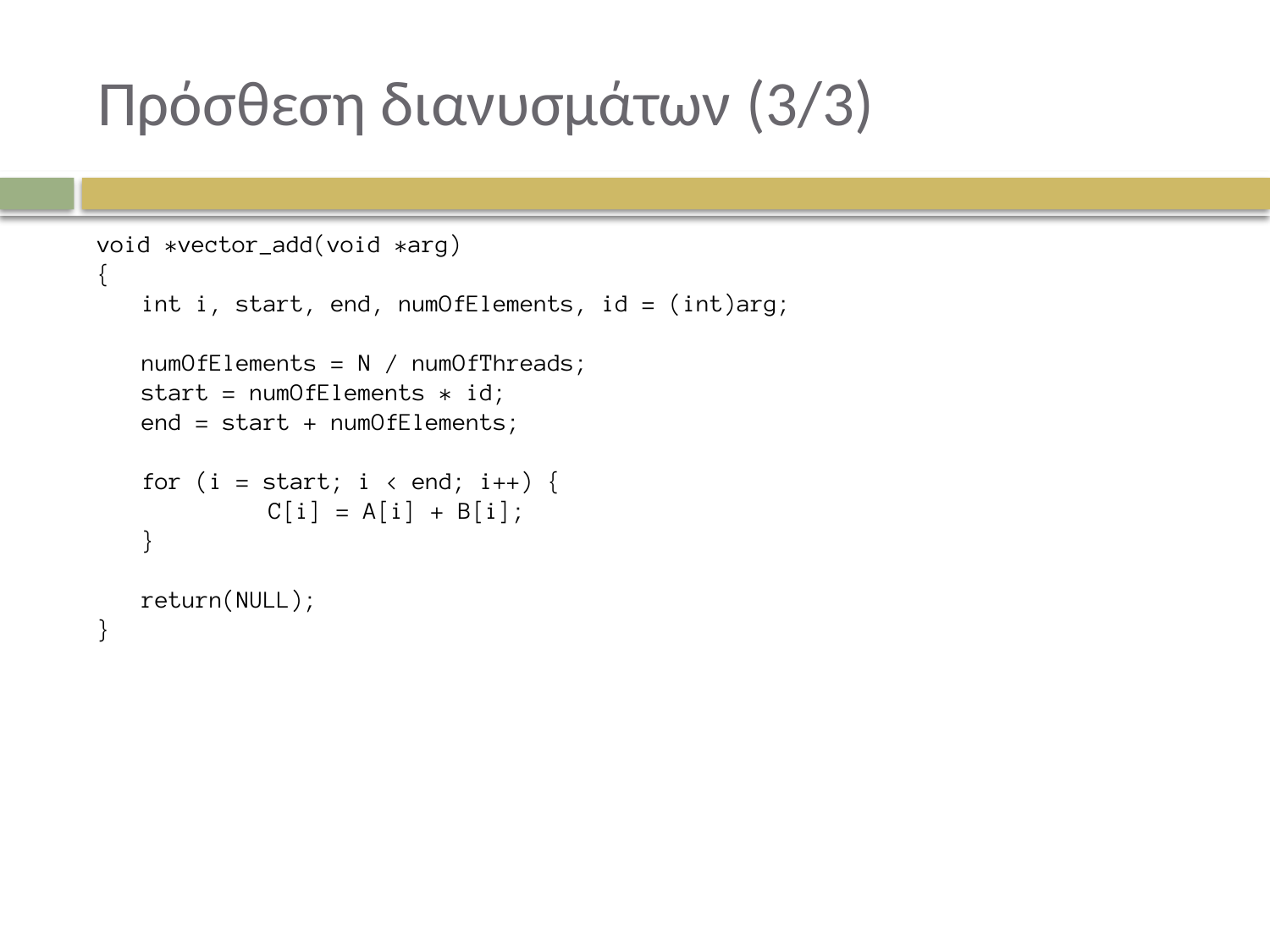

# Πρόσθεση διανυσμάτων (3/3)
void *vector_add(void *arg)
{
	int i, start, end, numOfElements, id = (int)arg;

	numOfElements = N / numOfThreads;
 	start = numOfElements * id;
	end = start + numOfElements;

	for (i = start; i < end; i++) {
		C[i] = A[i] + B[i];
	}

	return(NULL);
}